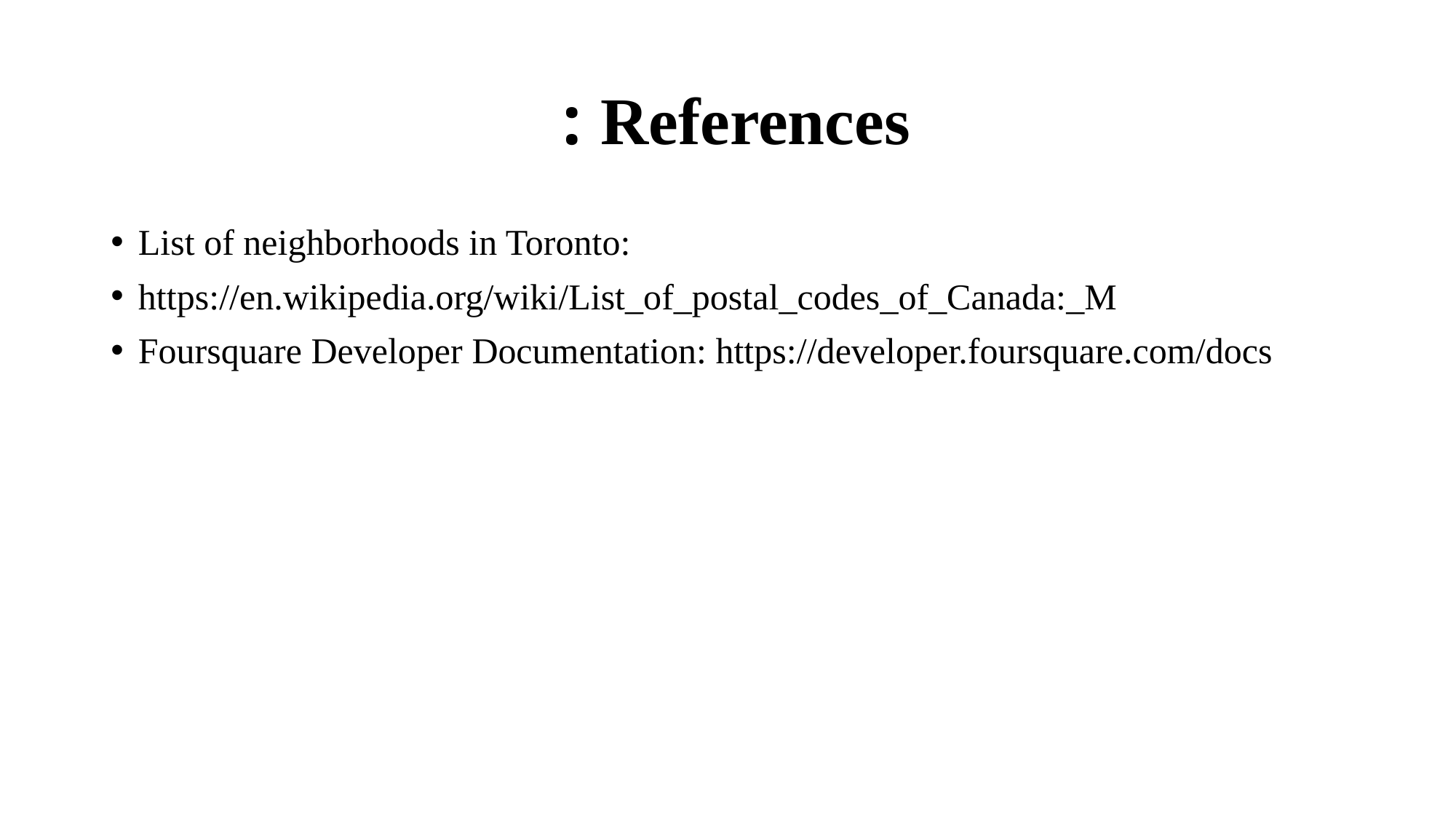

# References :
List of neighborhoods in Toronto:
https://en.wikipedia.org/wiki/List_of_postal_codes_of_Canada:_M
Foursquare Developer Documentation: https://developer.foursquare.com/docs